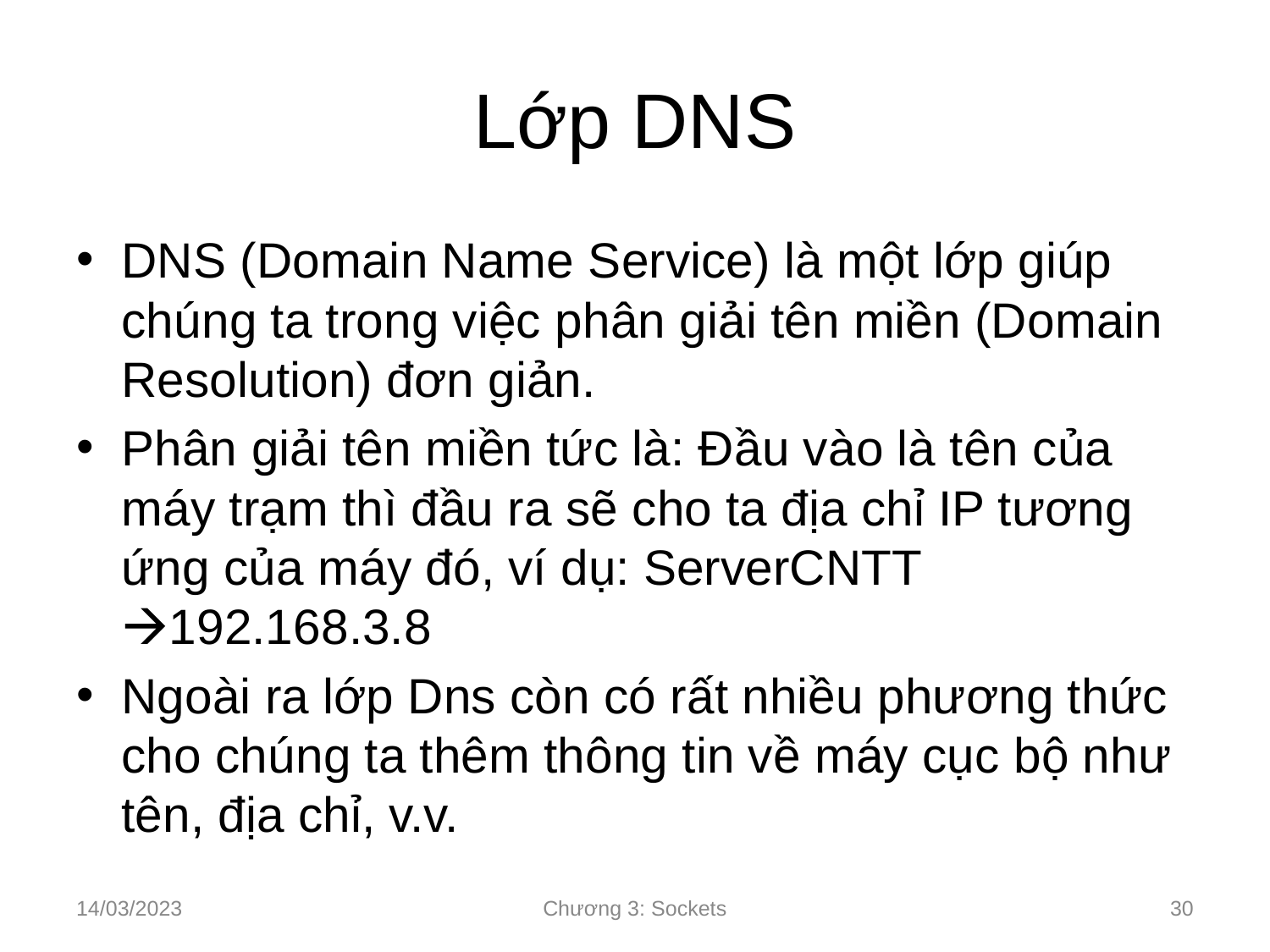

# Lớp DNS
DNS (Domain Name Service) là một lớp giúp chúng ta trong việc phân giải tên miền (Domain Resolution) đơn giản.
Phân giải tên miền tức là: Đầu vào là tên của máy trạm thì đầu ra sẽ cho ta địa chỉ IP tương ứng của máy đó, ví dụ: ServerCNTT 🡪192.168.3.8
Ngoài ra lớp Dns còn có rất nhiều phương thức cho chúng ta thêm thông tin về máy cục bộ như tên, địa chỉ, v.v.
14/03/2023
Chương 3: Sockets
30